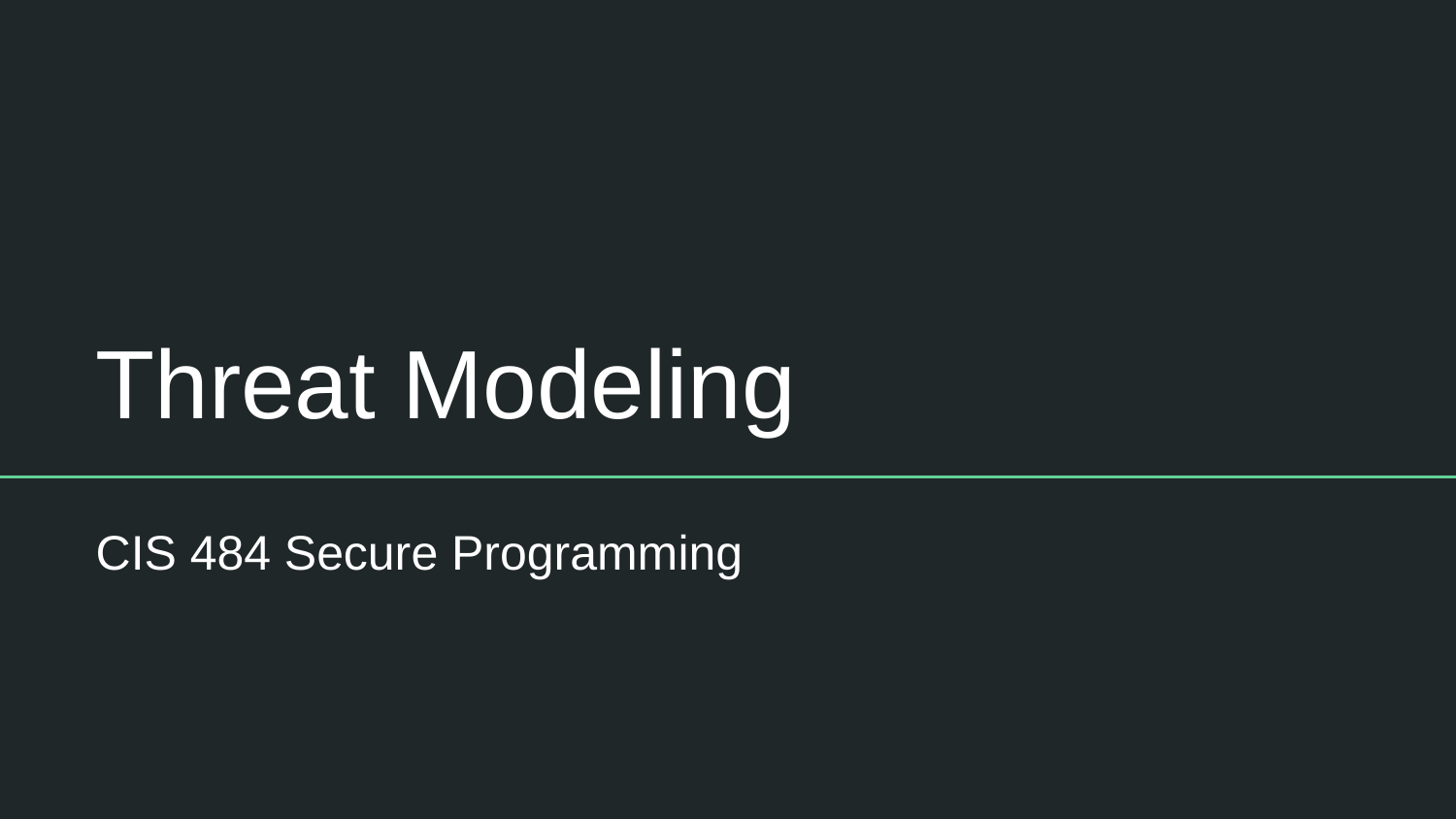

# Threat Modeling
CIS 484 Secure Programming